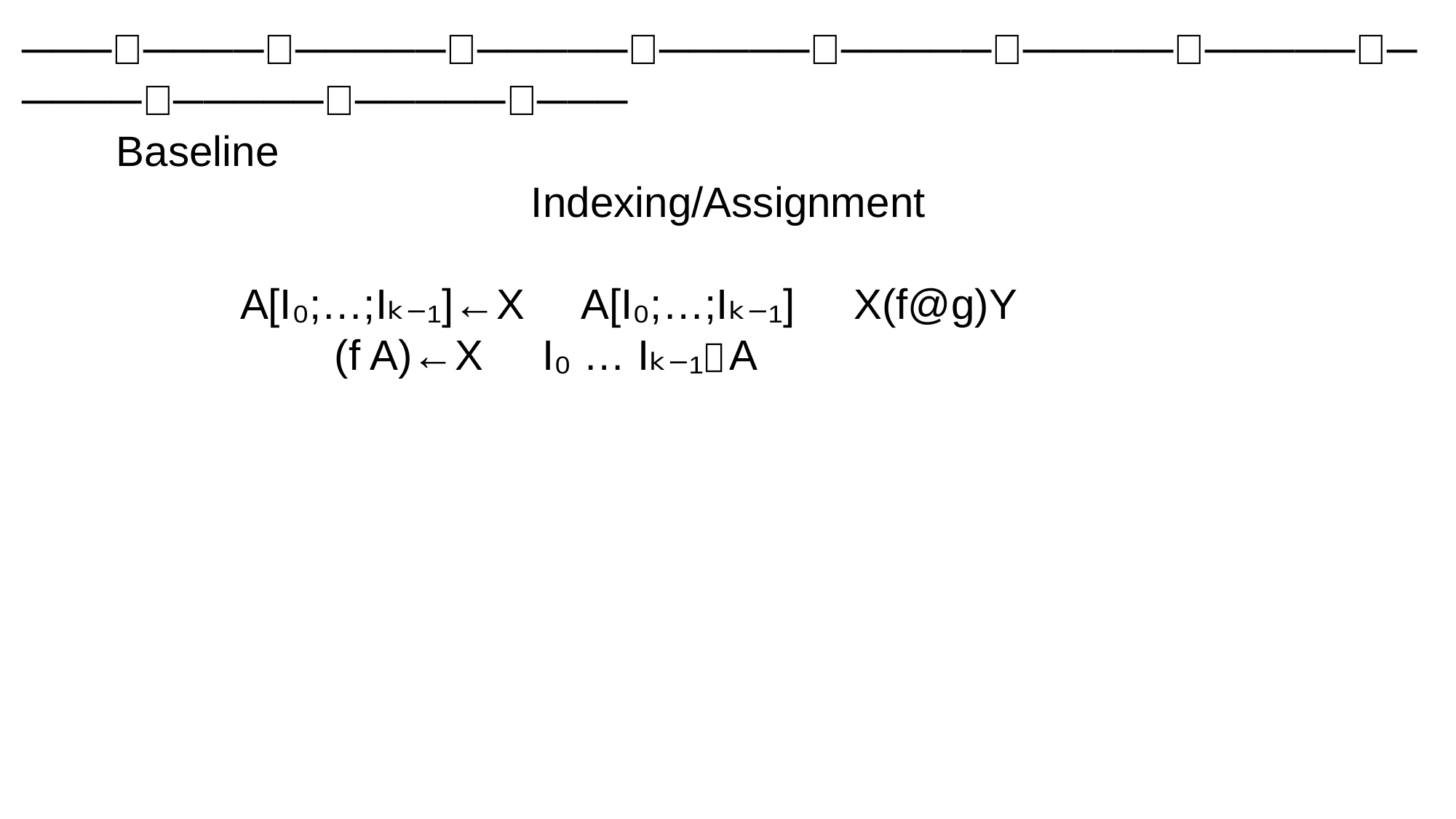

───􀓢────􀓥─────􀓢─────􀓢─────􀓢─────􀓢─────􀓢─────􀓢─────􀓢─────􀓢─────􀓢───
        Baseline
Indexing/Assignment

		A[I₀;…;Iₖ₋₁]←X     A[I₀;…;Iₖ₋₁]     X(f@g)Y
		        (f A)←X     I₀ … Iₖ₋₁⌷A